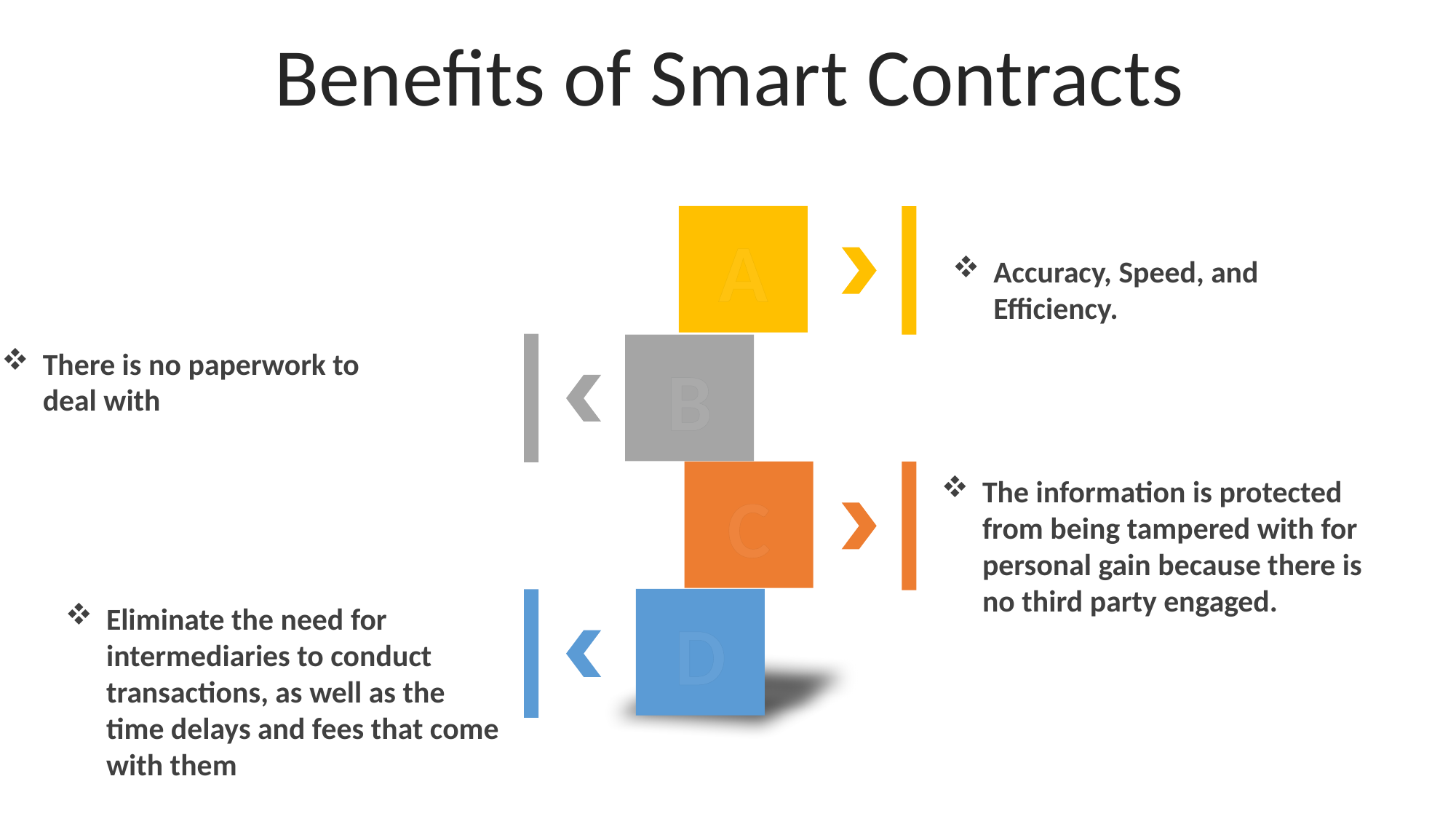

Benefits of Smart Contracts
A
B
C
D

Accuracy, Speed, and Efficiency.

There is no paperwork to deal with

The information is protected from being tampered with for personal gain because there is no third party engaged.

Eliminate the need for intermediaries to conduct transactions, as well as the time delays and fees that come with them